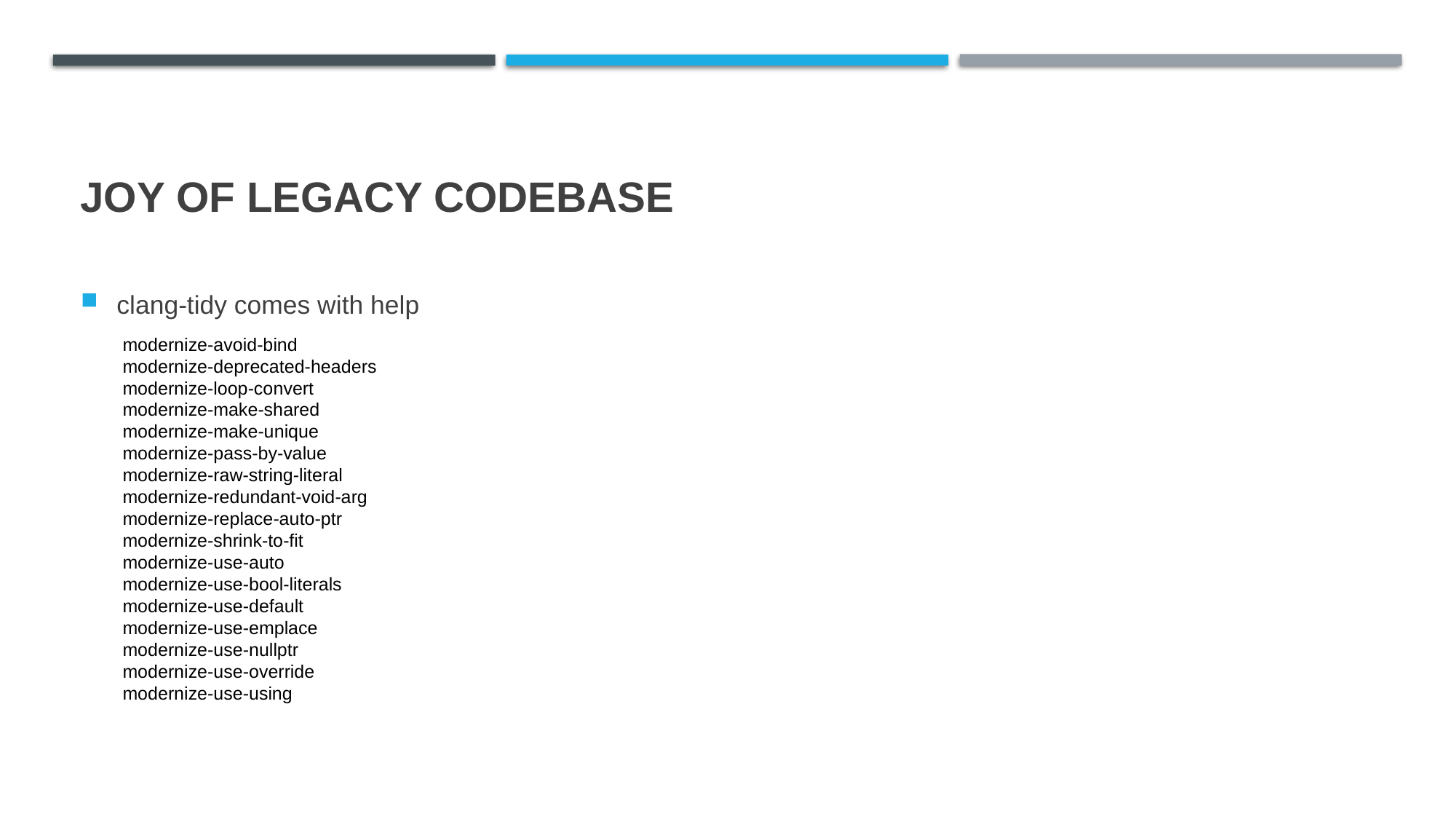

# joy of legacy codebase
clang-tidy comes with help

modernize-avoid-bind
modernize-deprecated-headers
modernize-loop-convert
modernize-make-shared
modernize-make-unique
modernize-pass-by-value
modernize-raw-string-literal
modernize-redundant-void-arg
modernize-replace-auto-ptr
modernize-shrink-to-fit
modernize-use-auto
modernize-use-bool-literals
modernize-use-default
modernize-use-emplace
modernize-use-nullptr
modernize-use-override
modernize-use-using